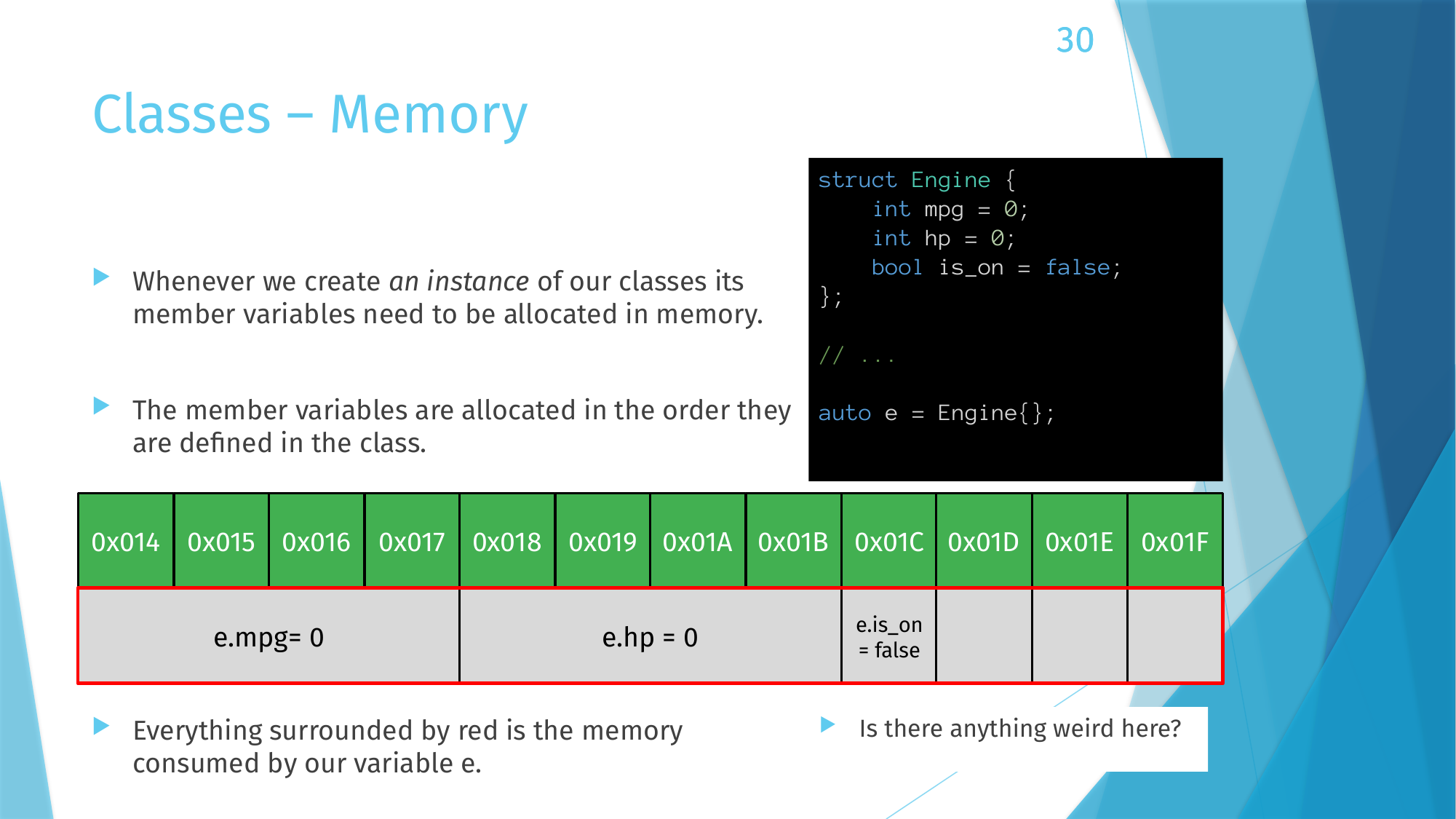

# Classes – Memory
struct Engine {
    int mpg = 0;
    int hp = 0;
    bool is_on = false;
};

// ...

auto e = Engine{};
Whenever we create an instance of our classes its member variables need to be allocated in memory.

The member variables are allocated in the order they are defined in the class.

Everything surrounded by red is the memory consumed by our variable e.
0x01B
0x01C
0x01D
0x01E
0x01F
0x015
0x016
0x017
0x018
0x019
0x01A
0x014

e.is_on = false

e.hp = 0
e.mpg= 0
Is there anything weird here?